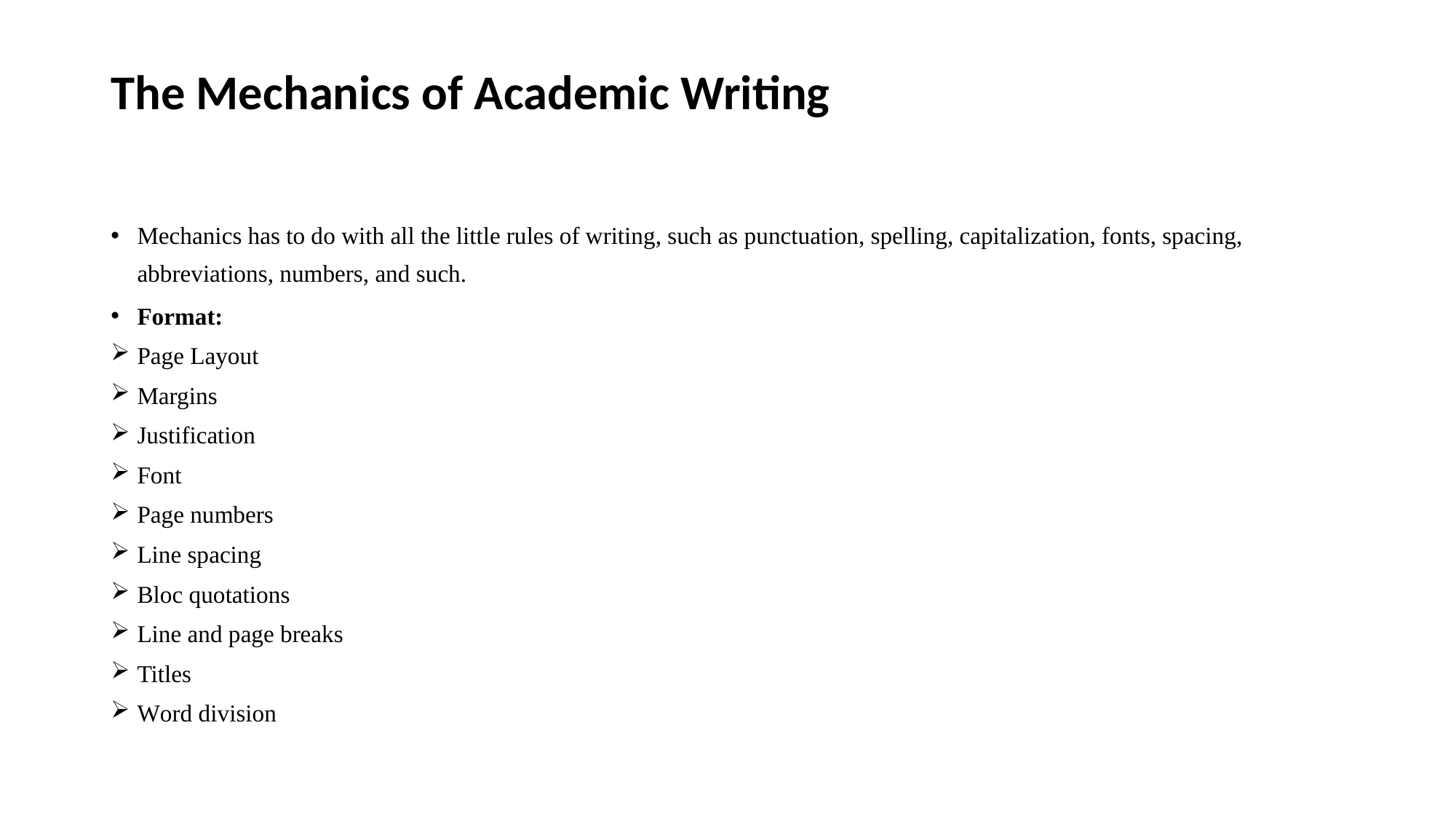

# The Mechanics of Academic Writing
Mechanics has to do with all the little rules of writing, such as punctuation, spelling, capitalization, fonts, spacing, abbreviations, numbers, and such.
Format:
Page Layout
Margins
Justification
Font
Page numbers
Line spacing
Bloc quotations
Line and page breaks
Titles
Word division